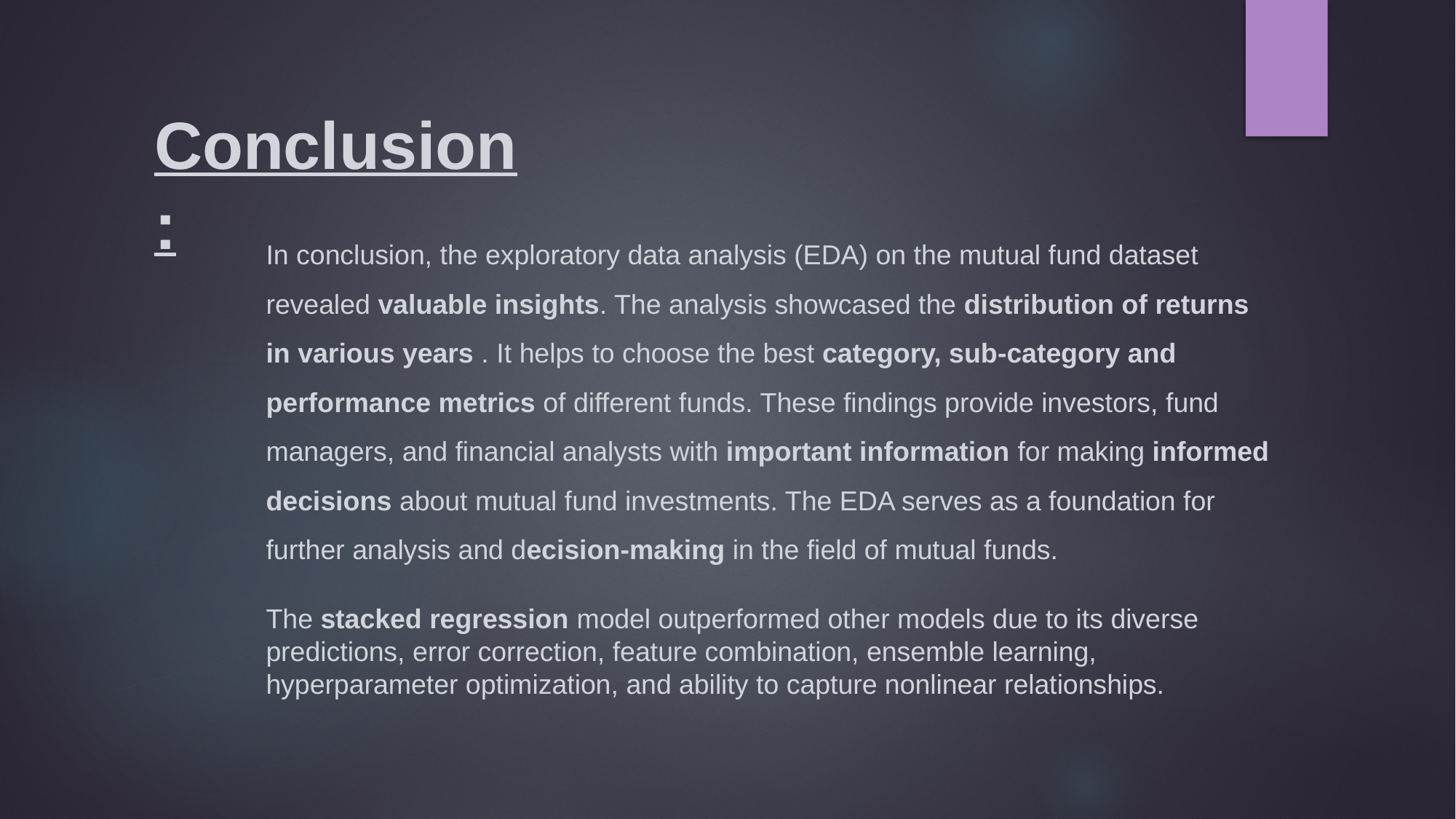

Conclusion :
In conclusion, the exploratory data analysis (EDA) on the mutual fund dataset revealed valuable insights. The analysis showcased the distribution of returns in various years . It helps to choose the best category, sub-category and performance metrics of different funds. These findings provide investors, fund managers, and financial analysts with important information for making informed decisions about mutual fund investments. The EDA serves as a foundation for further analysis and decision-making in the field of mutual funds.
The stacked regression model outperformed other models due to its diverse predictions, error correction, feature combination, ensemble learning, hyperparameter optimization, and ability to capture nonlinear relationships.